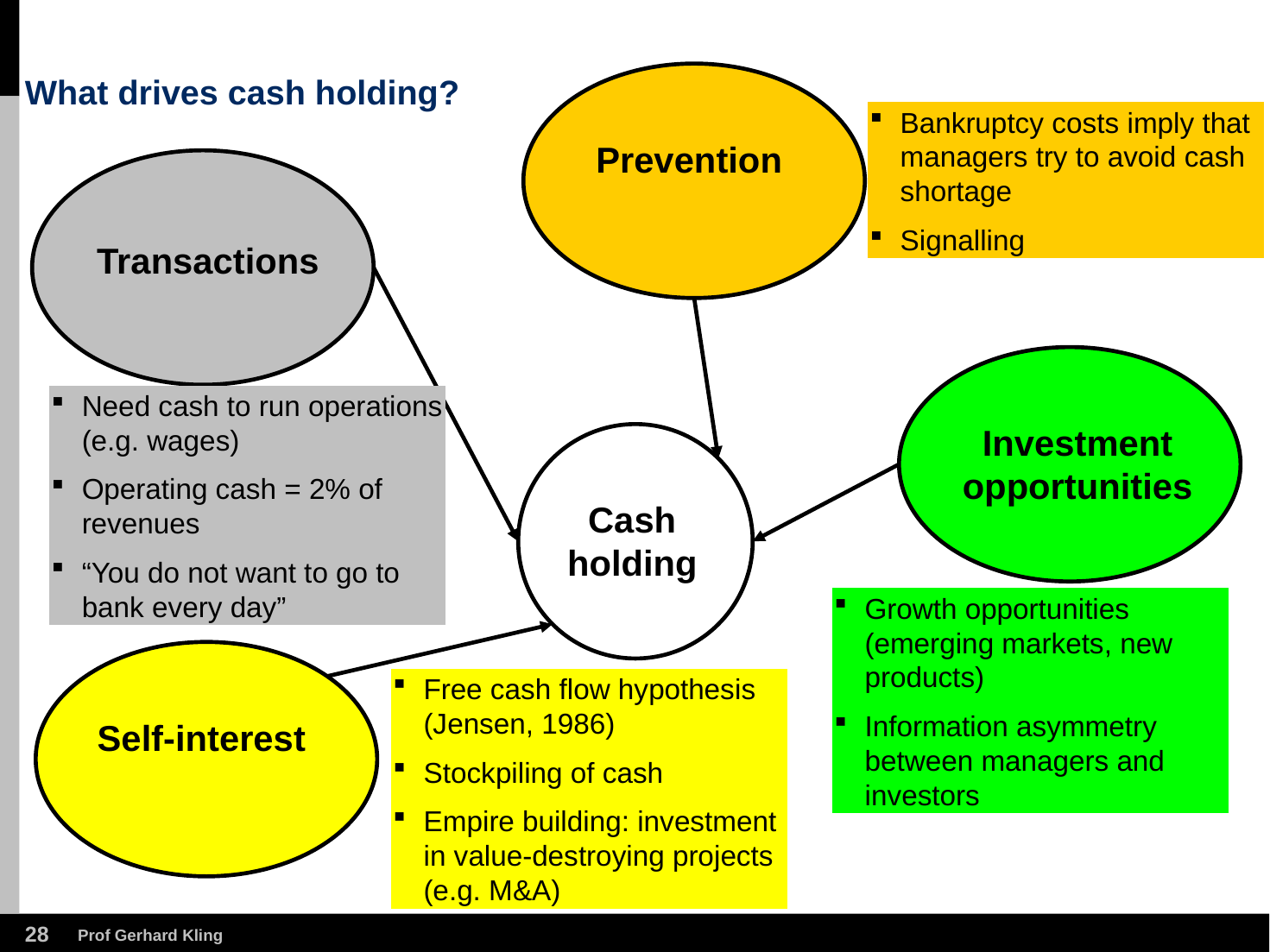

Prevention
# What drives cash holding?
Bankruptcy costs imply that managers try to avoid cash shortage
Signalling

Transactions

Investment opportunities

Need cash to run operations (e.g. wages)
Operating cash = 2% of revenues
“You do not want to go to bank every day”

Cash holding
Growth opportunities (emerging markets, new products)
Information asymmetry between managers and investors

Self-interest
Free cash flow hypothesis (Jensen, 1986)
Stockpiling of cash
Empire building: investment in value-destroying projects (e.g. M&A)
28
Prof Gerhard Kling